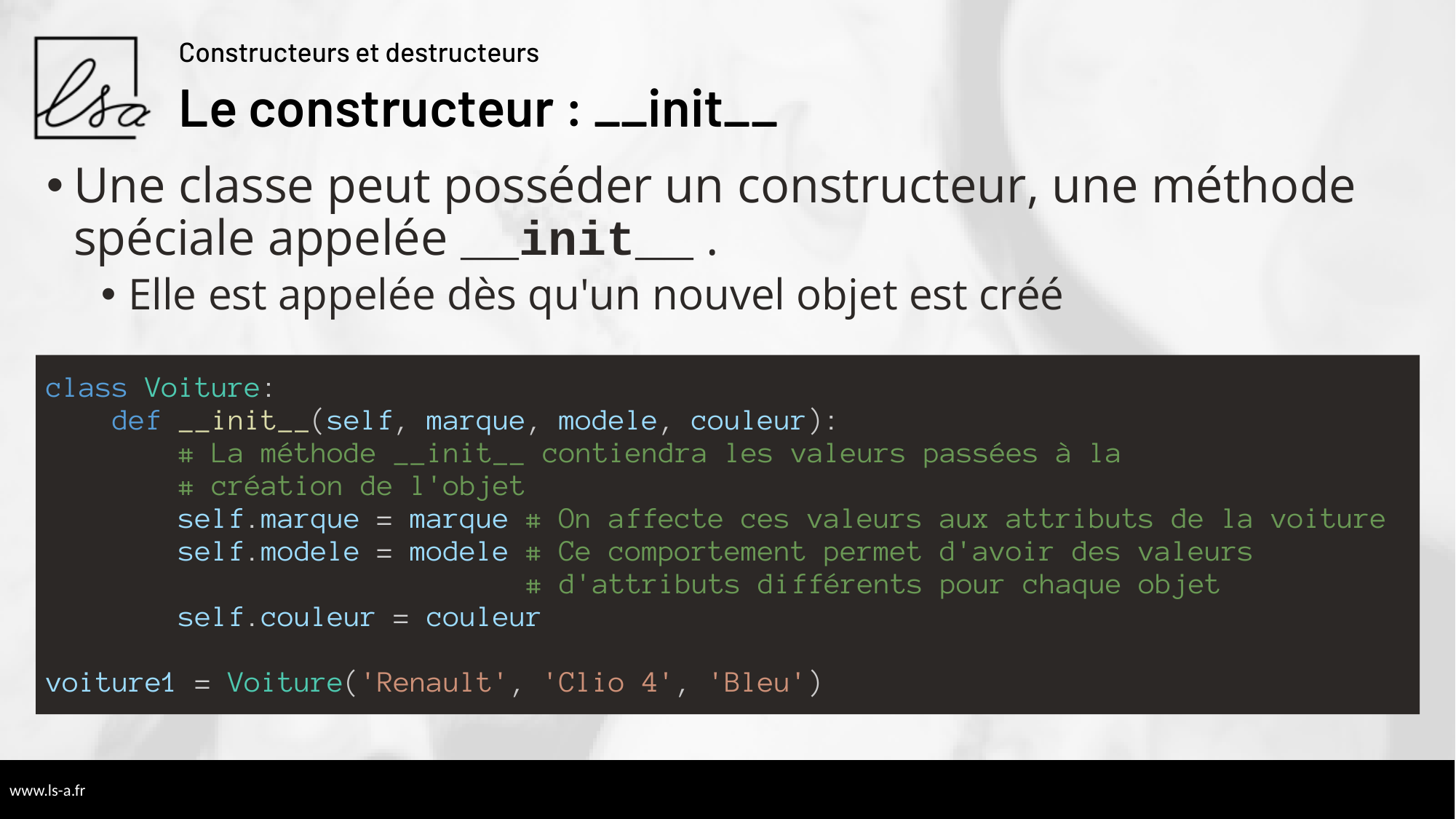

Constructeurs et destructeurs
# Le constructeur : __init__
Une classe peut posséder un constructeur, une méthode spéciale appelée __init__ .
Elle est appelée dès qu'un nouvel objet est créé
class Voiture:
    def __init__(self, marque, modele, couleur):
        # La méthode __init__ contiendra les valeurs passées à la
        # création de l'objet
        self.marque = marque # On affecte ces valeurs aux attributs de la voiture
        self.modele = modele # Ce comportement permet d'avoir des valeurs
                             # d'attributs différents pour chaque objet
        self.couleur = couleur
voiture1 = Voiture('Renault', 'Clio 4', 'Bleu')